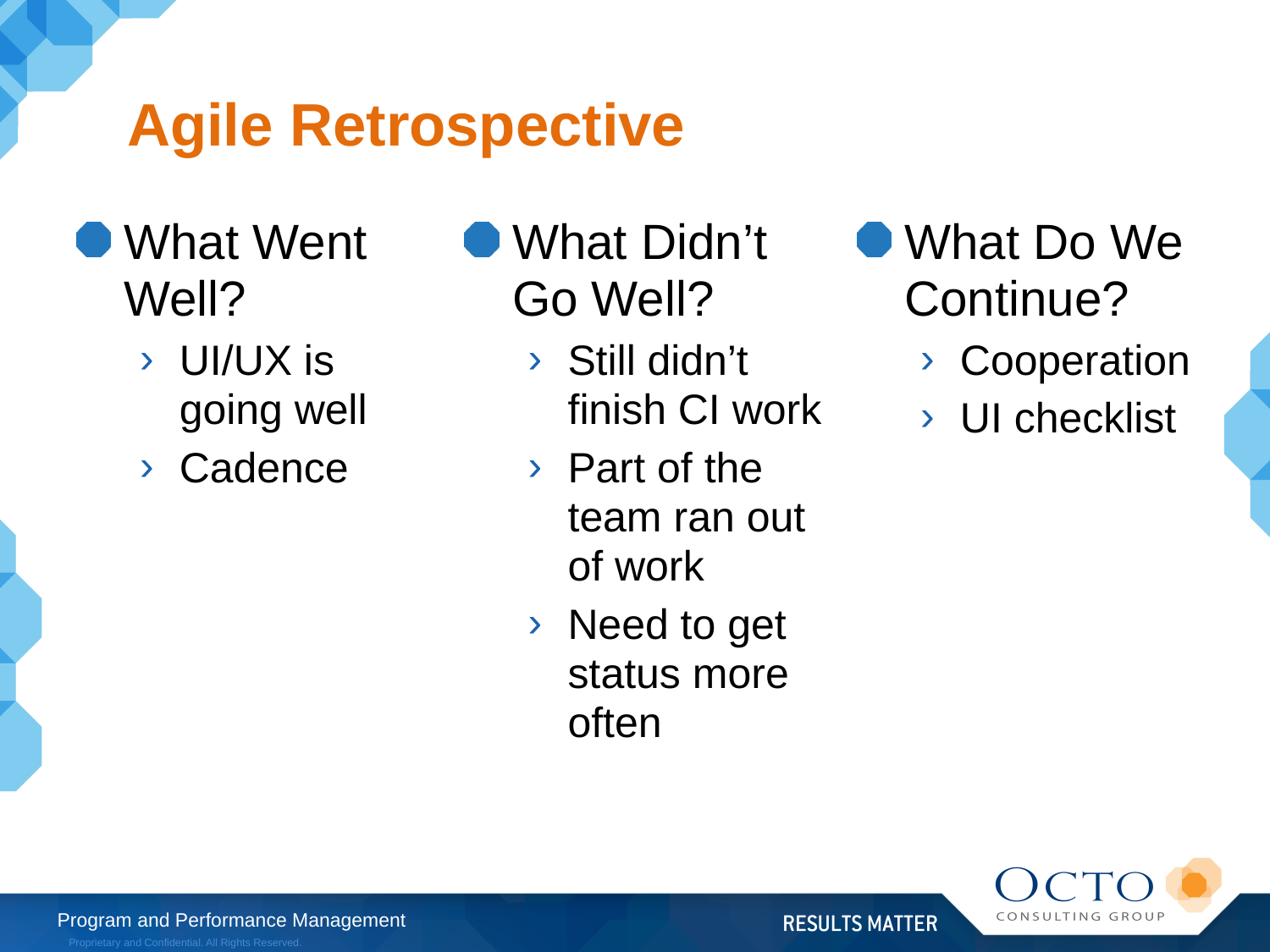

# Agile Retrospective
What Went Well?
UI/UX is going well
Cadence

What Didn’t Go Well?
Still didn’t finish CI work
Part of the team ran out of work
Need to get status more often

What Do We Continue?
Cooperation
UI checklist